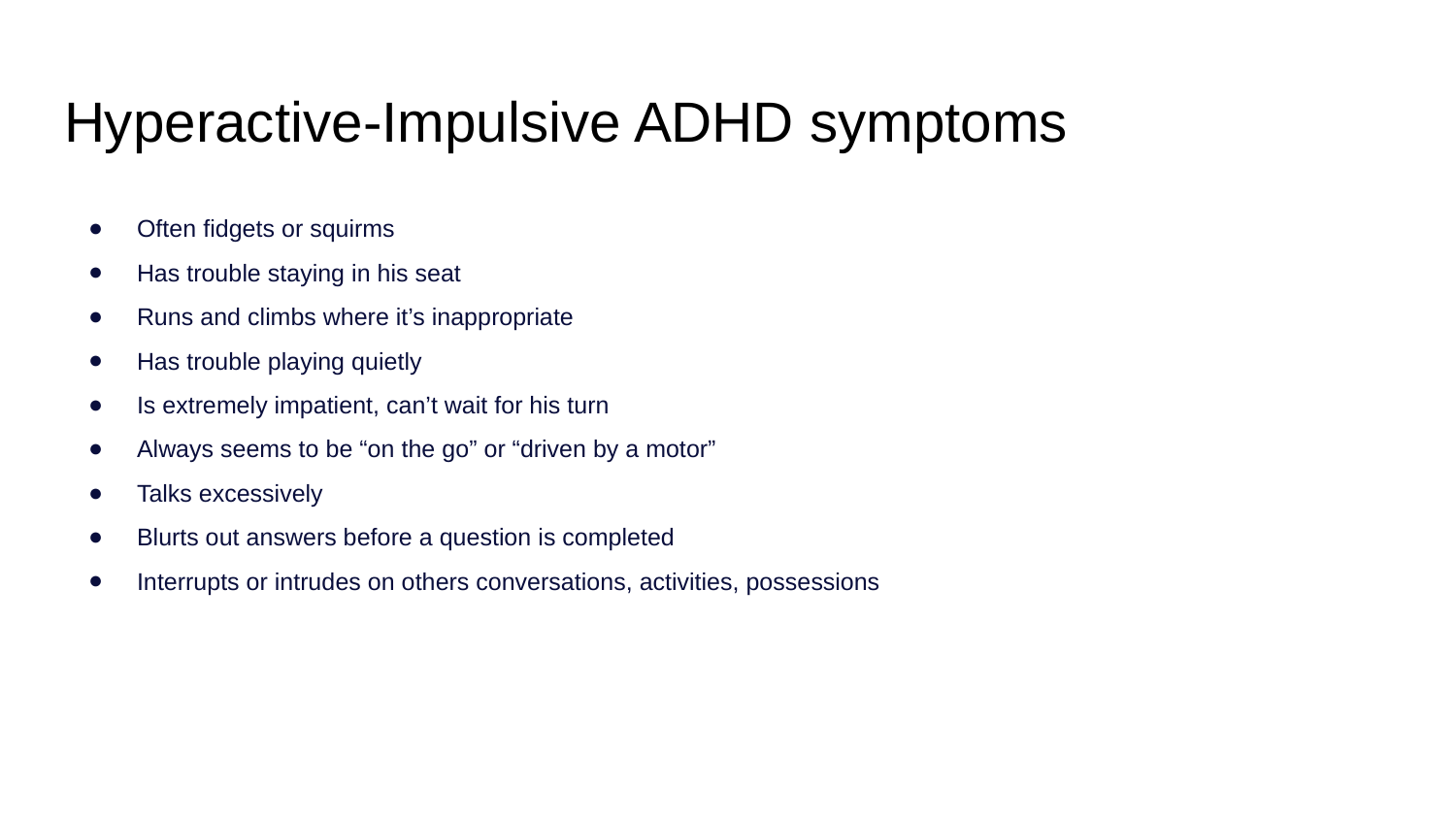

# Hyperactive-Impulsive ADHD symptoms
Often fidgets or squirms
Has trouble staying in his seat
Runs and climbs where it’s inappropriate
Has trouble playing quietly
Is extremely impatient, can’t wait for his turn
Always seems to be “on the go” or “driven by a motor”
Talks excessively
Blurts out answers before a question is completed
Interrupts or intrudes on others conversations, activities, possessions